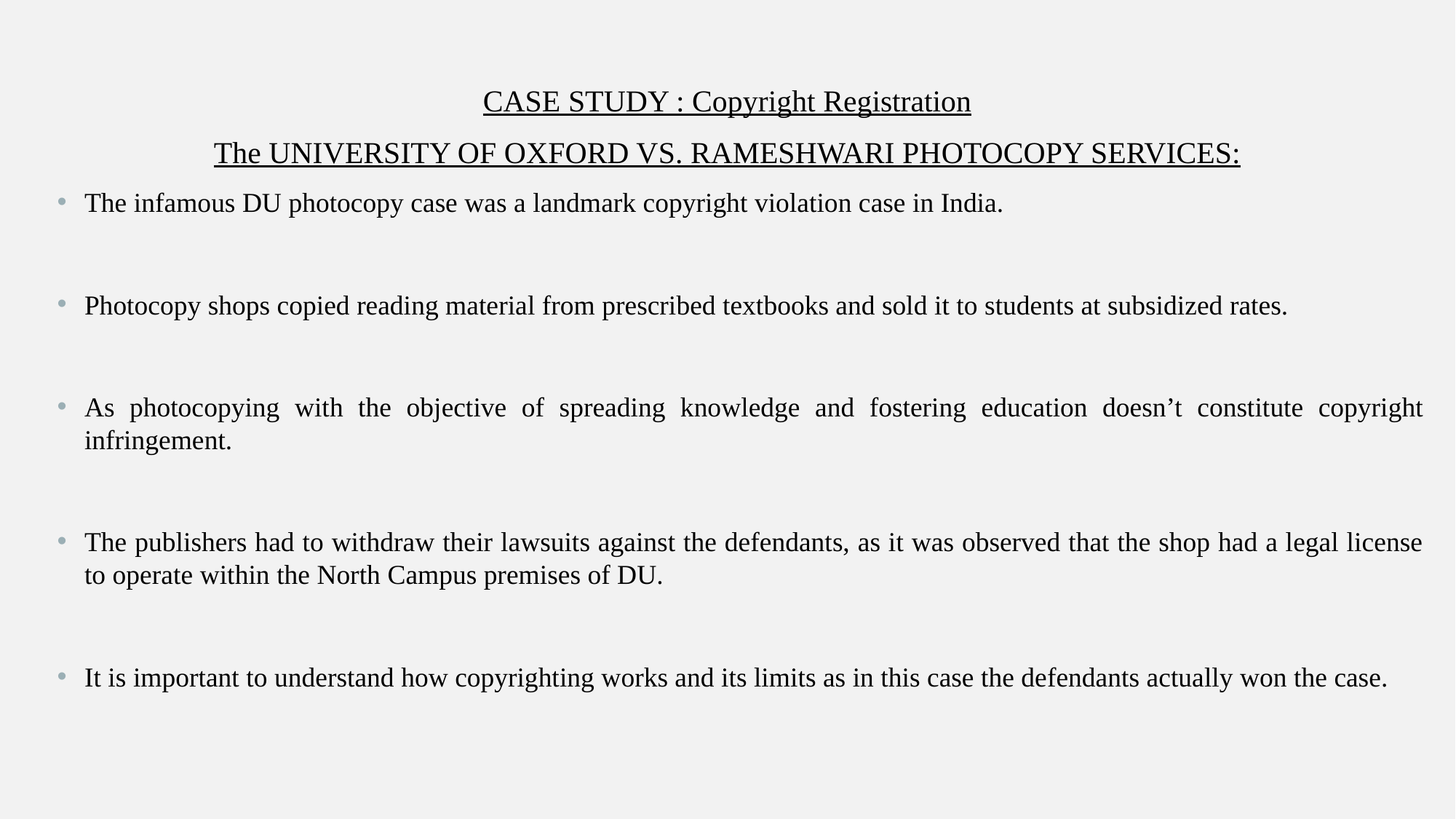

CASE STUDY : Copyright Registration
The UNIVERSITY OF OXFORD VS. RAMESHWARI PHOTOCOPY SERVICES:
The infamous DU photocopy case was a landmark copyright violation case in India.

Photocopy shops copied reading material from prescribed textbooks and sold it to students at subsidized rates.

As photocopying with the objective of spreading knowledge and fostering education doesn’t constitute copyright infringement.

The publishers had to withdraw their lawsuits against the defendants, as it was observed that the shop had a legal license to operate within the North Campus premises of DU.

It is important to understand how copyrighting works and its limits as in this case the defendants actually won the case.